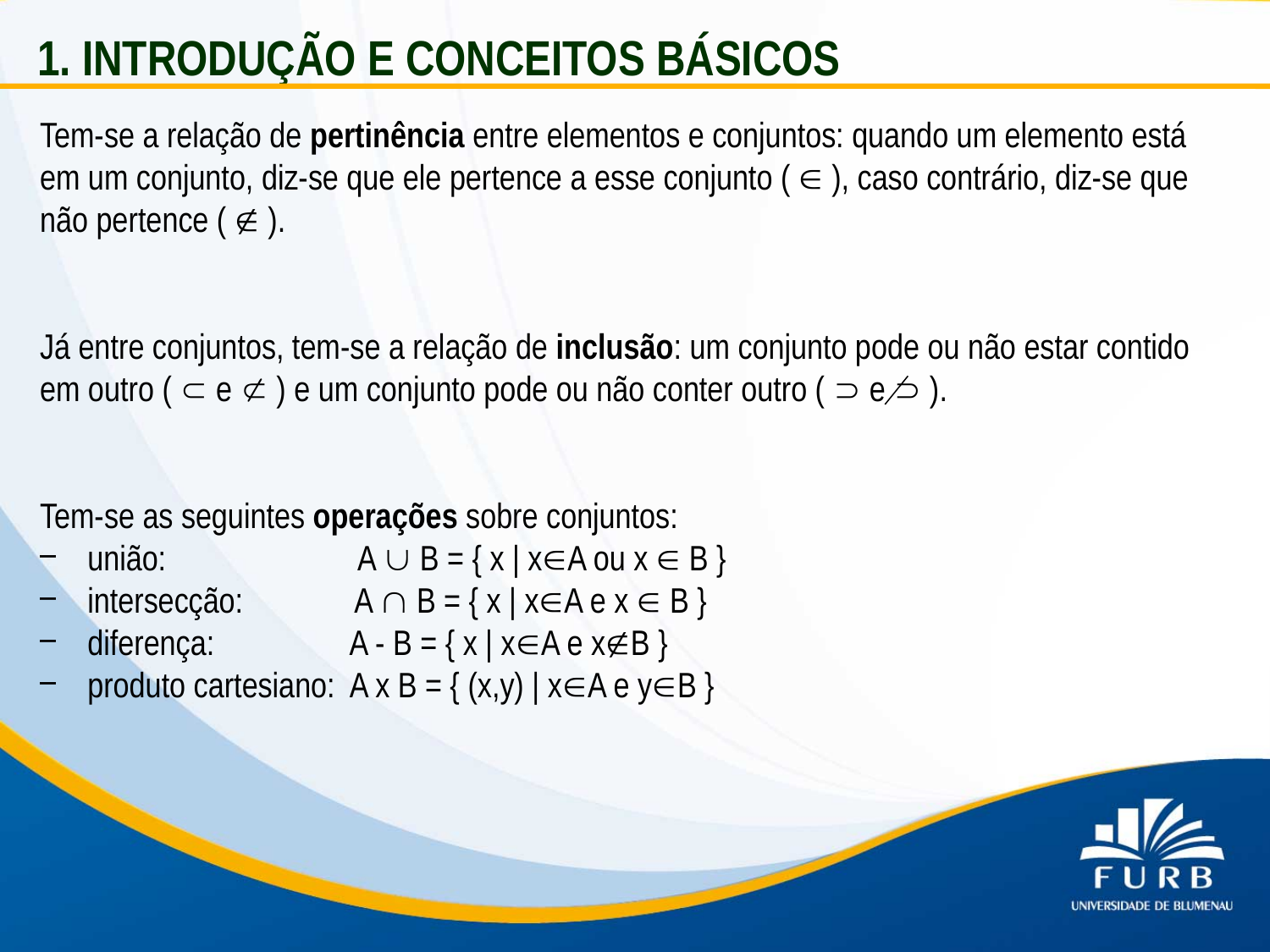

1. INTRODUÇÃO E CONCEITOS BÁSICOS

Tem-se a relação de pertinência entre elementos e conjuntos: quando um elemento está em um conjunto, diz-se que ele pertence a esse conjunto ( ∈ ), caso contrário, diz-se que não pertence ( ∉ ).

Já entre conjuntos, tem-se a relação de inclusão: um conjunto pode ou não estar contido em outro ( ⊂ e ⊄ ) e um conjunto pode ou não conter outro ( ⊃ e ⊃ ).

Tem-se as seguintes operações sobre conjuntos:
união:                        A ∪ B = { x | x∈A ou x ∈ B }
intersecção:              A ∩ B = { x | x∈A e x ∈ B }
diferença:                 A - B = { x | x∈A e x∉B }
produto cartesiano:  A x B = { (x,y) | x∈A e y∈B }